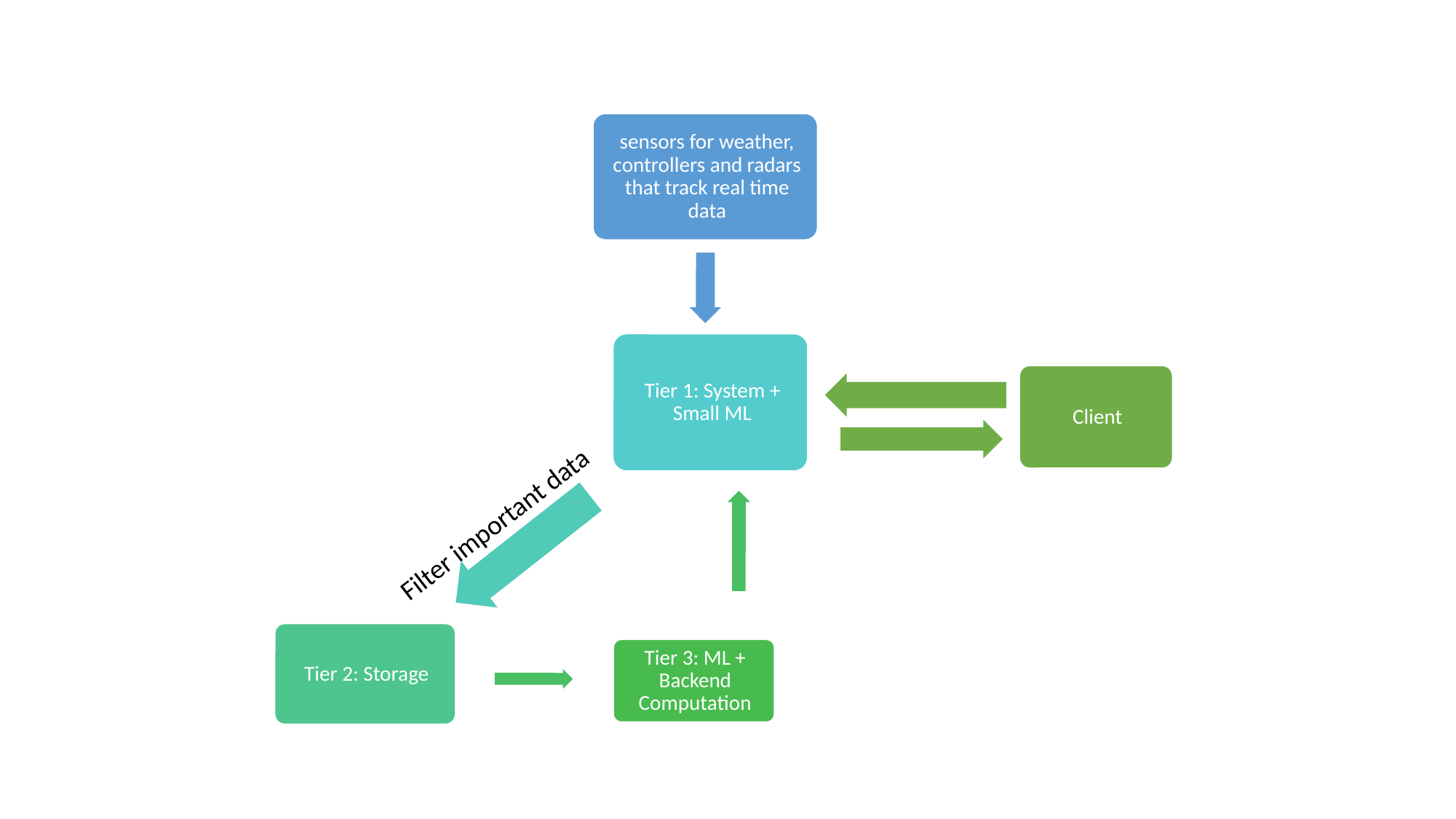

sensors for weather, controllers and radars that track real time data

Tier 1: System + Small ML

Tier 2: Storage

Tier 3: ML + Backend Computation

Client

Filter important data